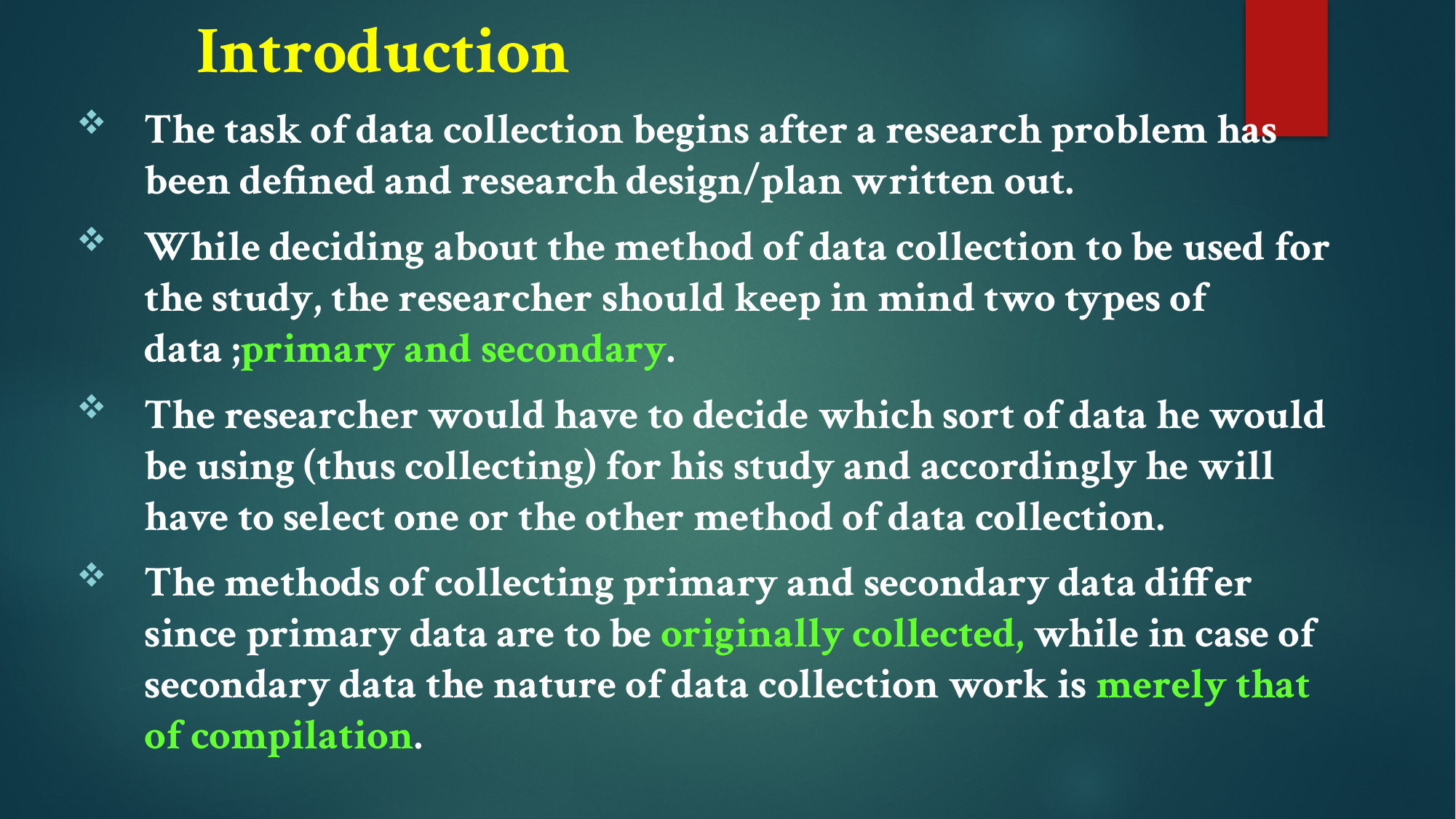

# Introduction
The task of data collection begins after a research problem has been defined and research design/plan written out.
While deciding about the method of data collection to be used for the study, the researcher should keep in mind two types of data ;primary and secondary.
The researcher would have to decide which sort of data he would be using (thus collecting) for his study and accordingly he will have to select one or the other method of data collection.
The methods of collecting primary and secondary data differ since primary data are to be originally collected, while in case of secondary data the nature of data collection work is merely that of compilation.